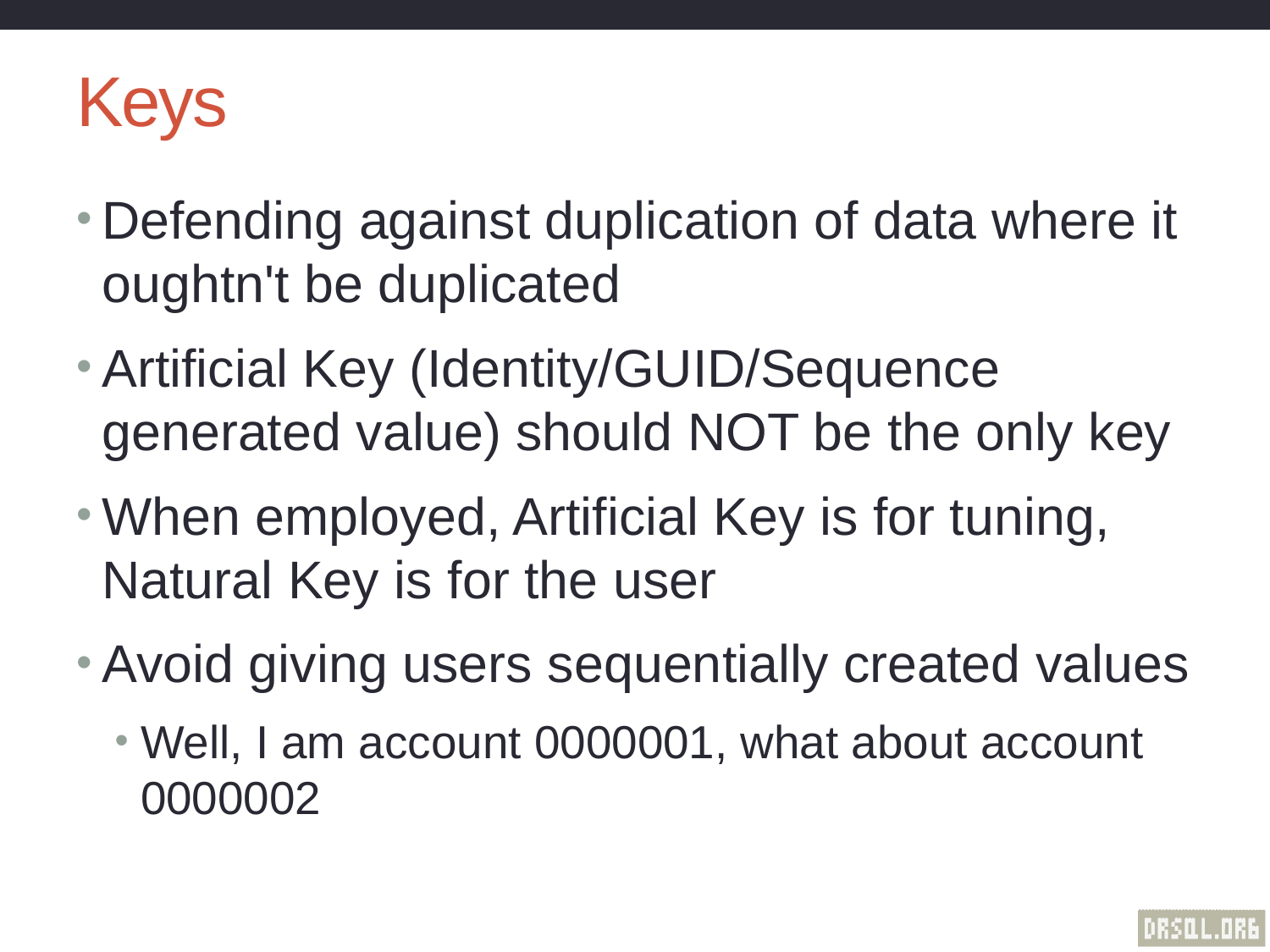

# Keys
Defending against duplication of data where it oughtn't be duplicated
Artificial Key (Identity/GUID/Sequence generated value) should NOT be the only key
When employed, Artificial Key is for tuning, Natural Key is for the user
Avoid giving users sequentially created values
Well, I am account 0000001, what about account 0000002